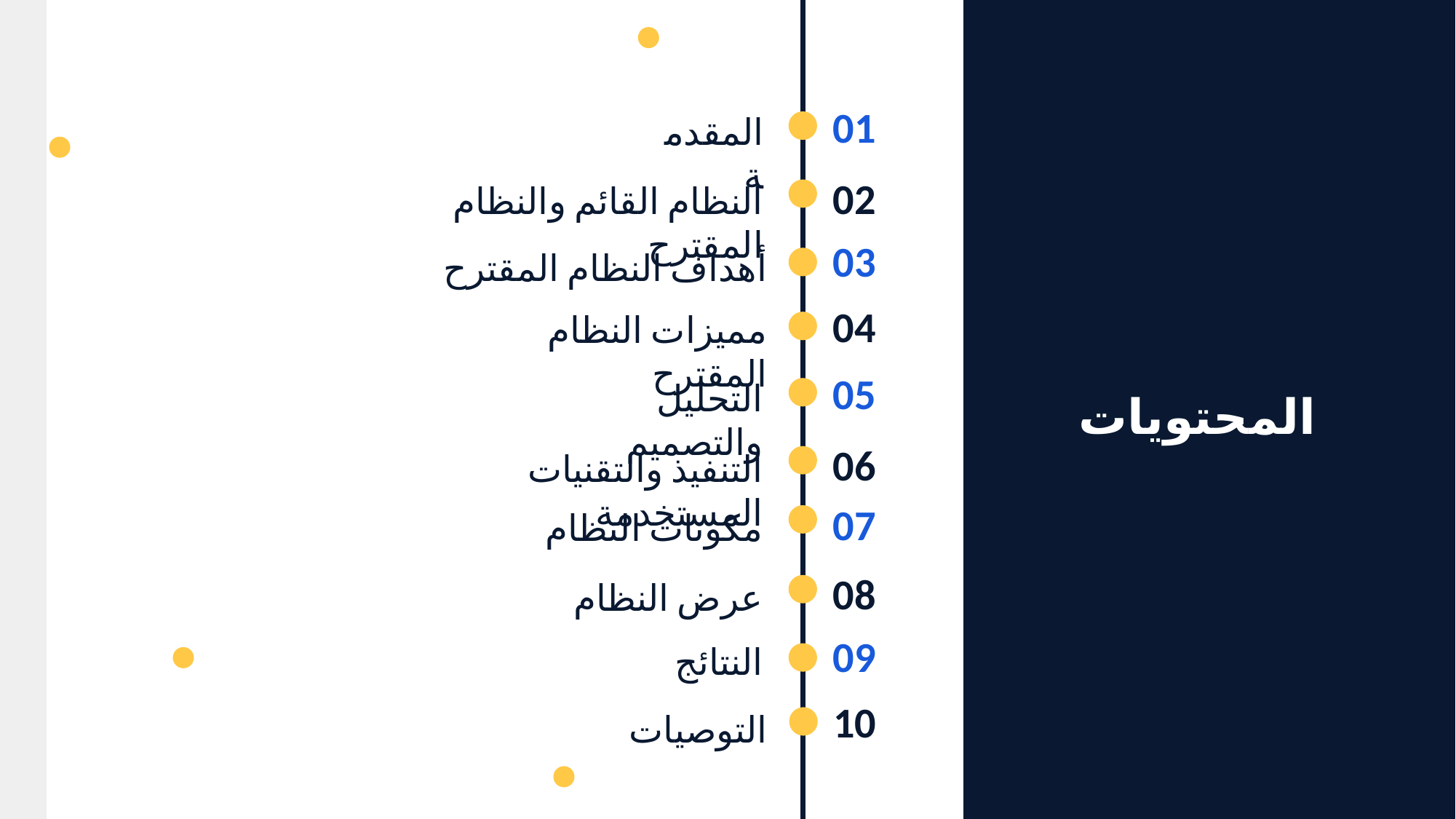

01
المقدمة

02
النظام القائم والنظام المقترح

03
أهداف النظام المقترح

04
مميزات النظام المقترح

05
التحليل والتصميم

المحتويات
06
التنفيذ والتقنيات المستخدمة

07
مكونات النظام

08
عرض النظام

09
النتائج

10
التوصيات